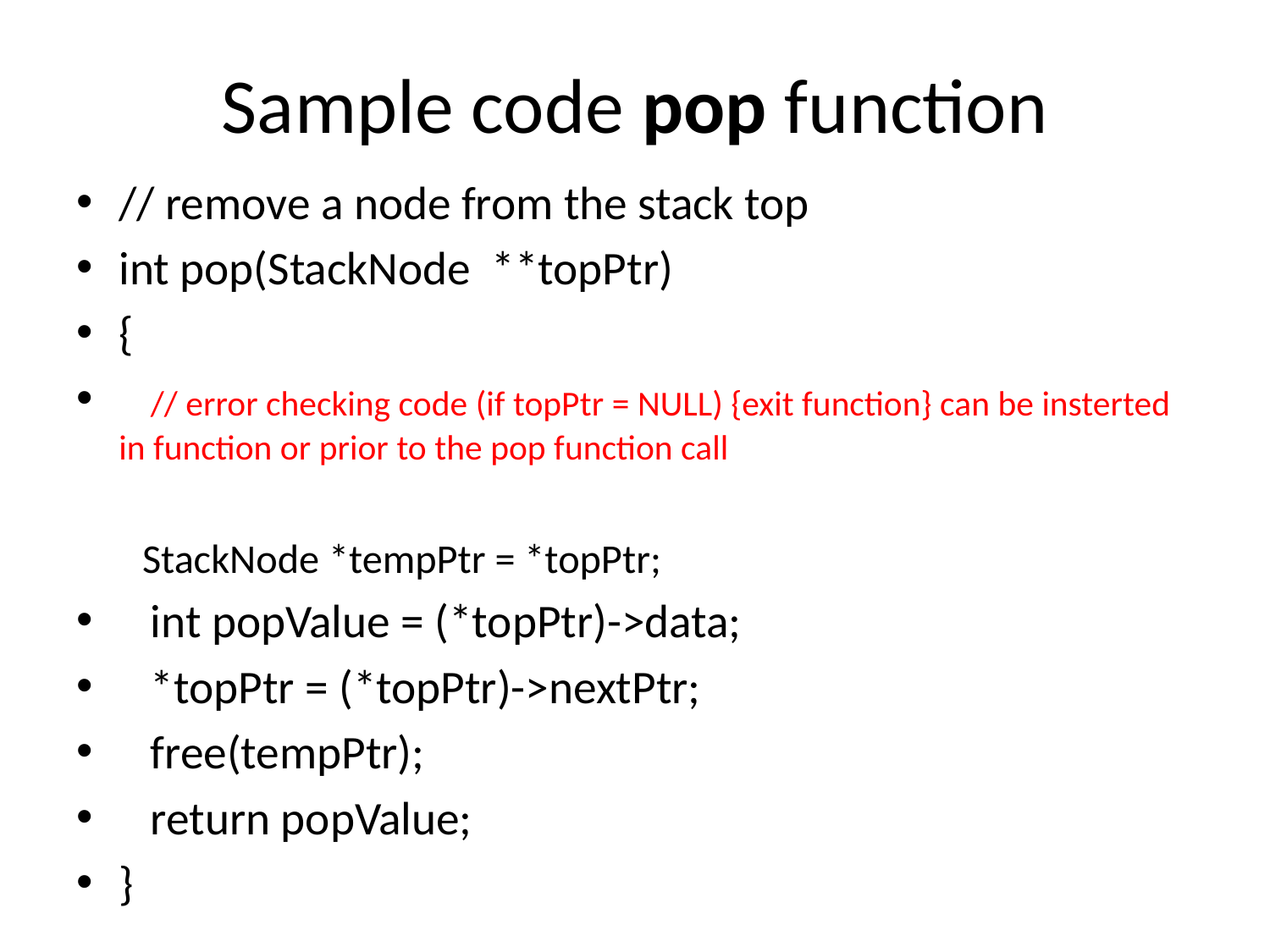

# Sample code pop function
// remove a node from the stack top
int pop(StackNode  **topPtr)
{
   // error checking code (if topPtr = NULL) {exit function} can be insterted in function or prior to the pop function call

 StackNode *tempPtr = *topPtr;
   int popValue = (*topPtr)->data;
   *topPtr = (*topPtr)->nextPtr;
   free(tempPtr);
   return popValue;
}